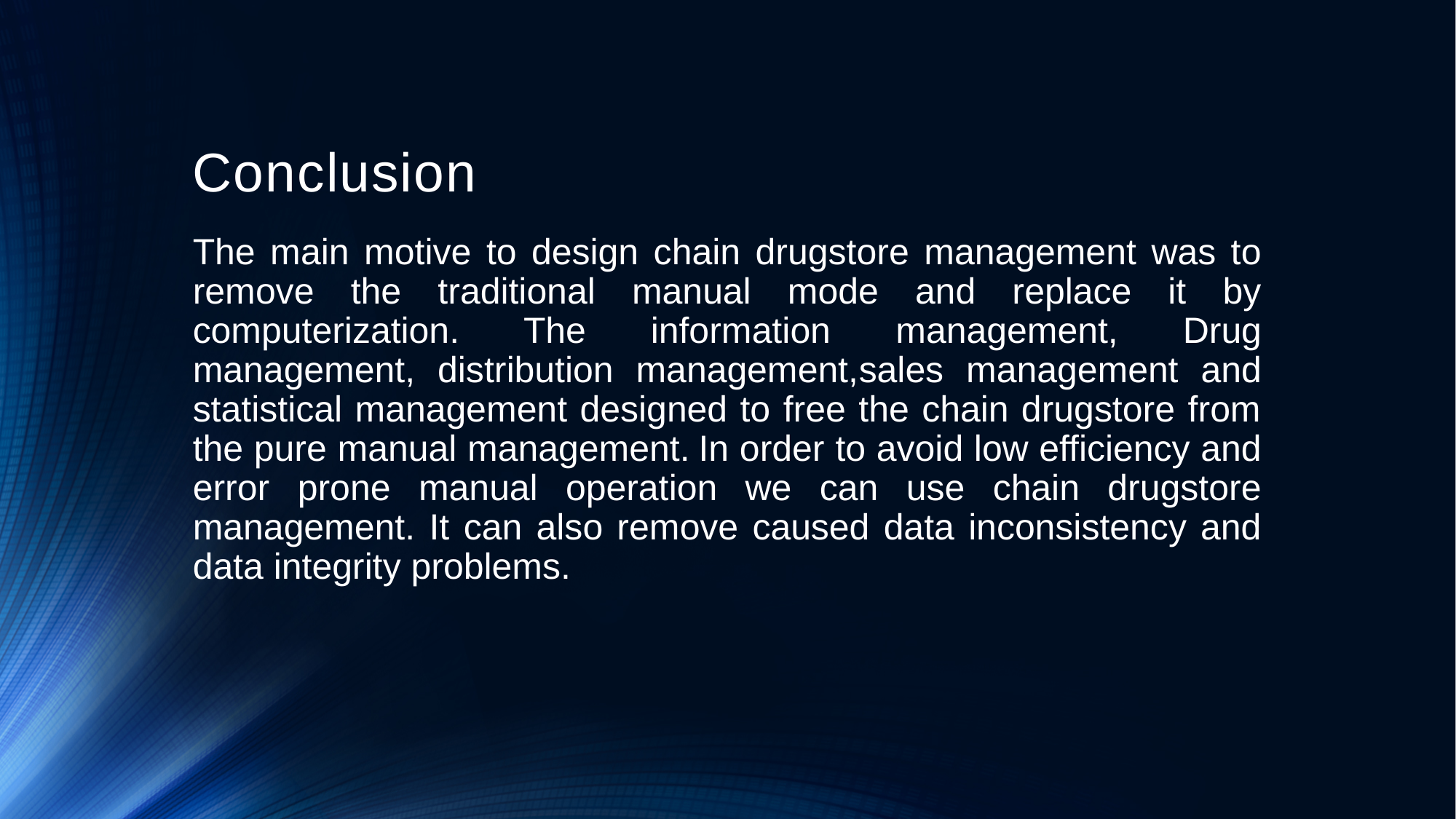

# Conclusion
The main motive to design chain drugstore management was to remove the traditional manual mode and replace it by computerization. The information management, Drug management, distribution management,sales management and statistical management designed to free the chain drugstore from the pure manual management. In order to avoid low efficiency and error prone manual operation we can use chain drugstore management. It can also remove caused data inconsistency and data integrity problems.